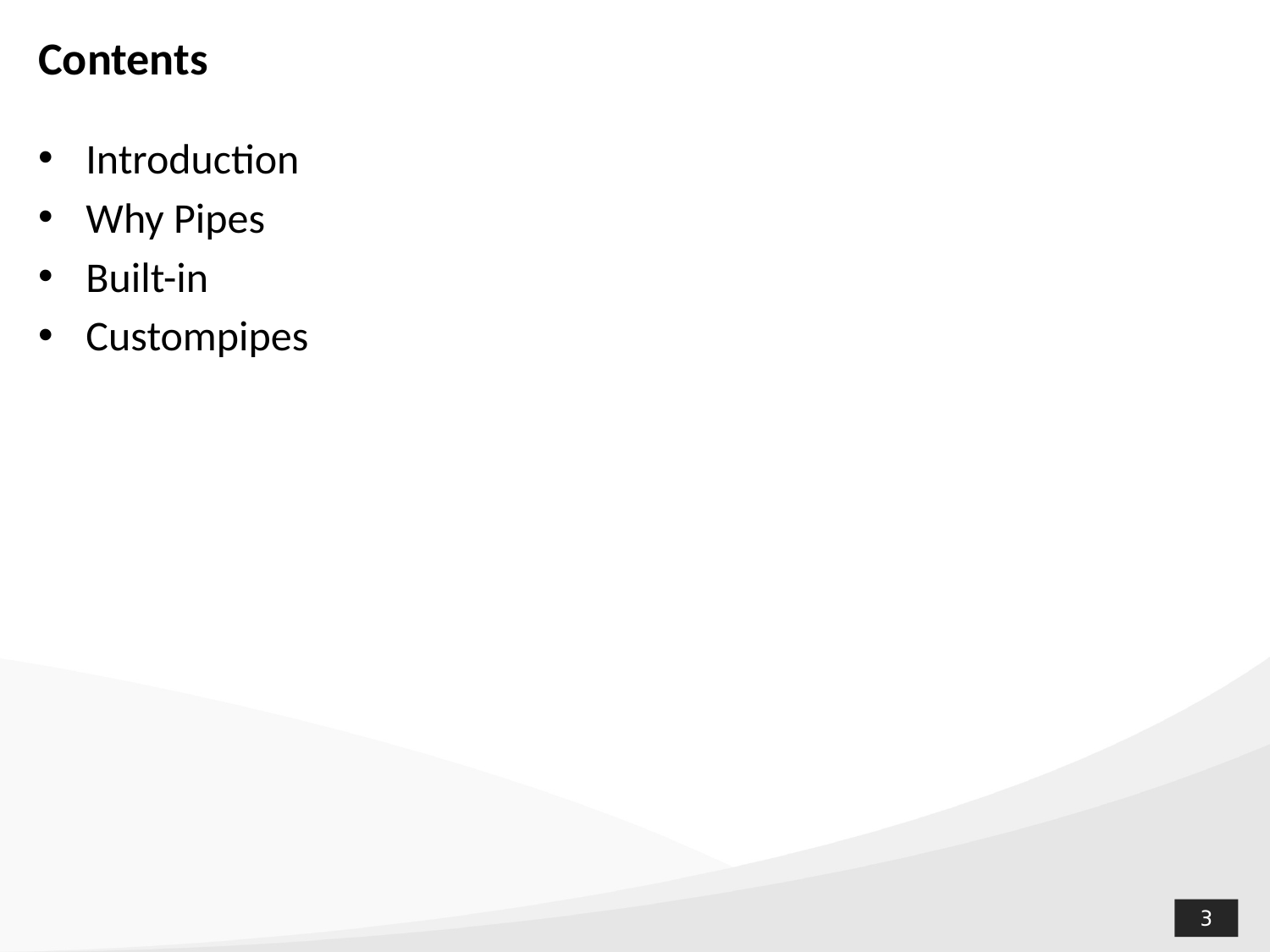

# Contents
Introduction
Why Pipes
Built-in
Custompipes